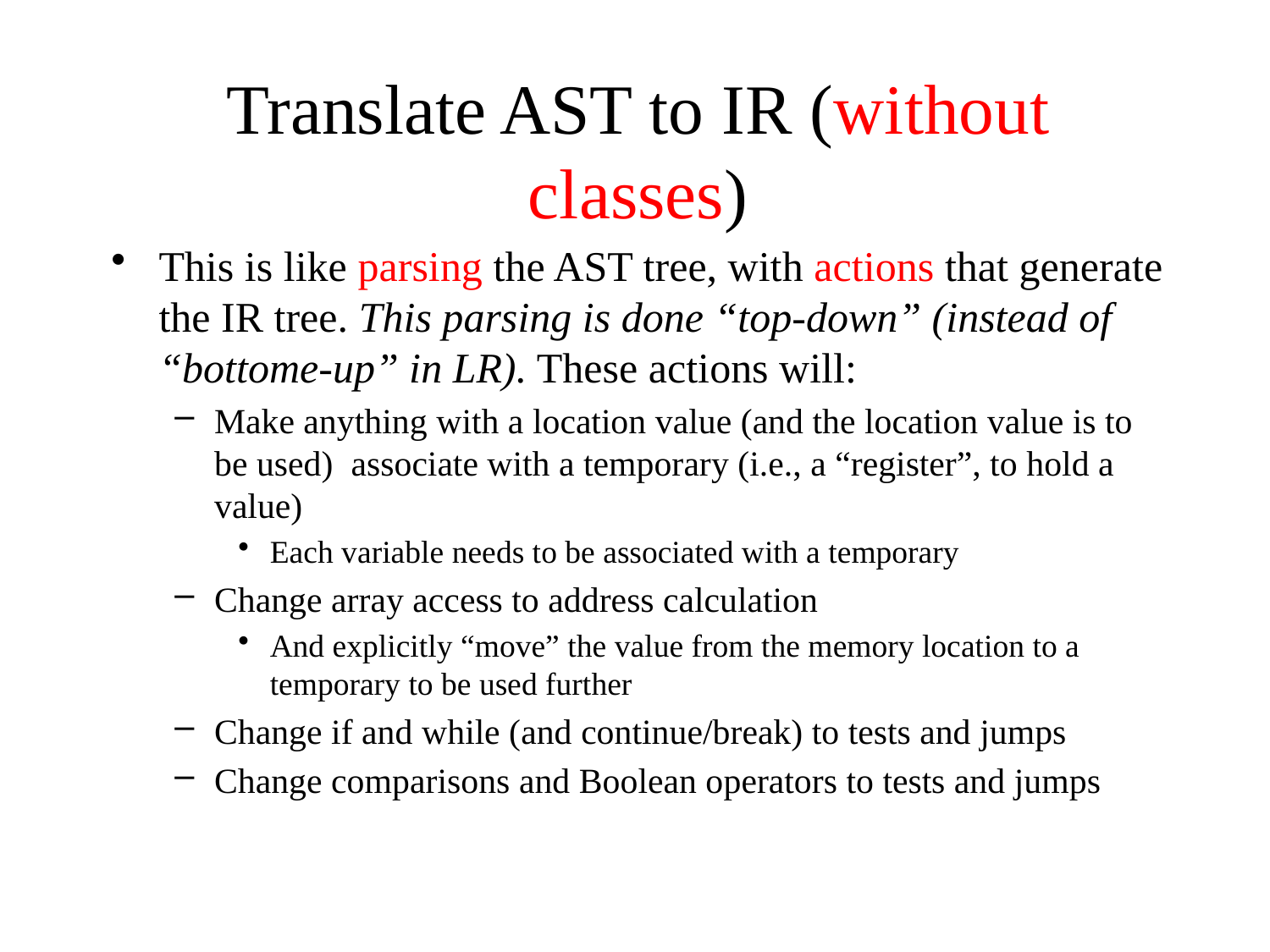

# Translate AST to IR (without classes)
This is like parsing the AST tree, with actions that generate the IR tree. This parsing is done “top-down” (instead of “bottome-up” in LR). These actions will:
Make anything with a location value (and the location value is to be used)  associate with a temporary (i.e., a “register”, to hold a value)
Each variable needs to be associated with a temporary
Change array access to address calculation
And explicitly “move” the value from the memory location to a temporary to be used further
Change if and while (and continue/break) to tests and jumps
Change comparisons and Boolean operators to tests and jumps